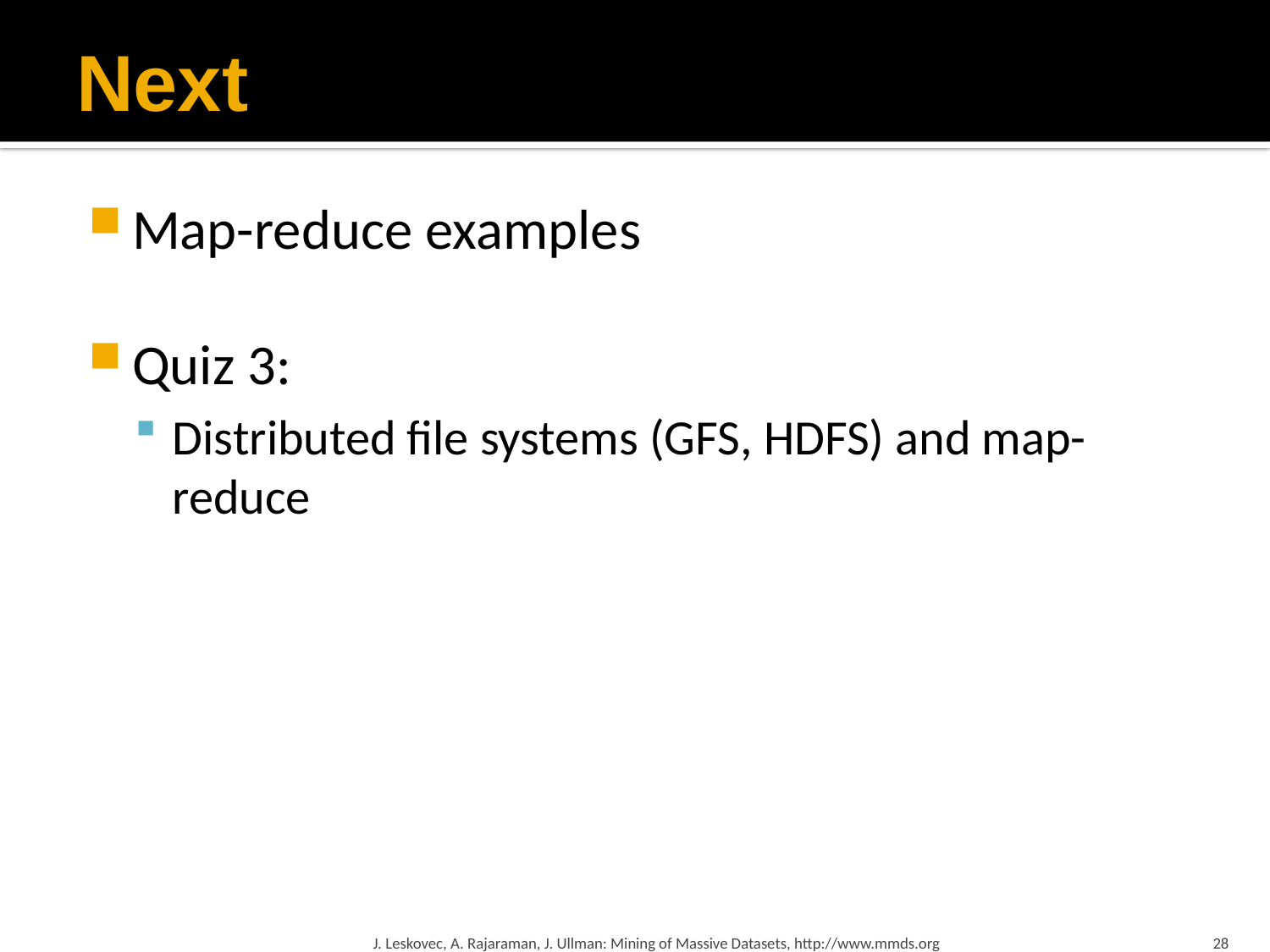

# Next
Map-reduce examples

Quiz 3:
Distributed file systems (GFS, HDFS) and map-reduce
J. Leskovec, A. Rajaraman, J. Ullman: Mining of Massive Datasets, http://www.mmds.org
28